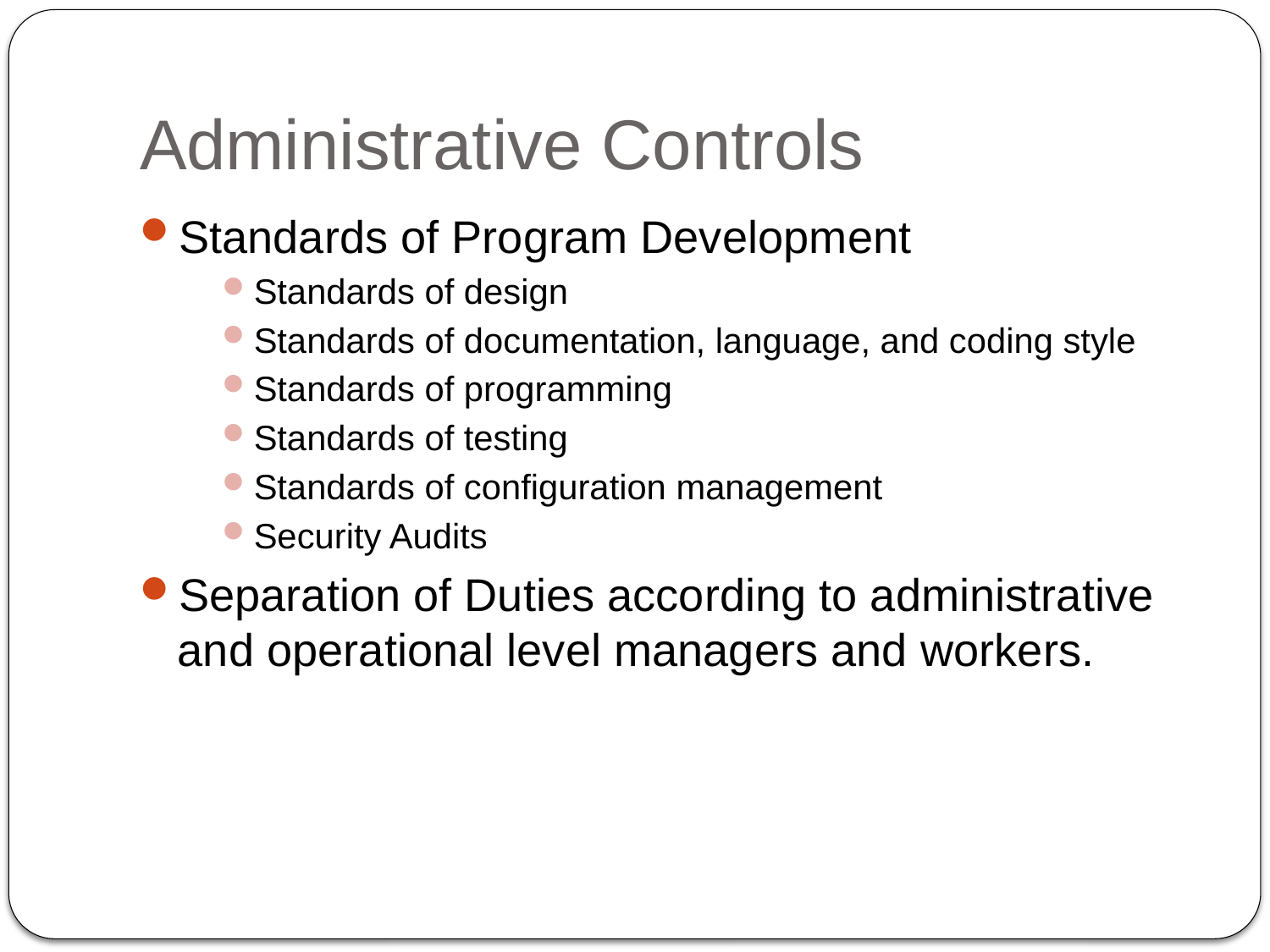

# Administrative Controls
Standards of Program Development
Standards of design
Standards of documentation, language, and coding style
Standards of programming
Standards of testing
Standards of configuration management
Security Audits
Separation of Duties according to administrative and operational level managers and workers.